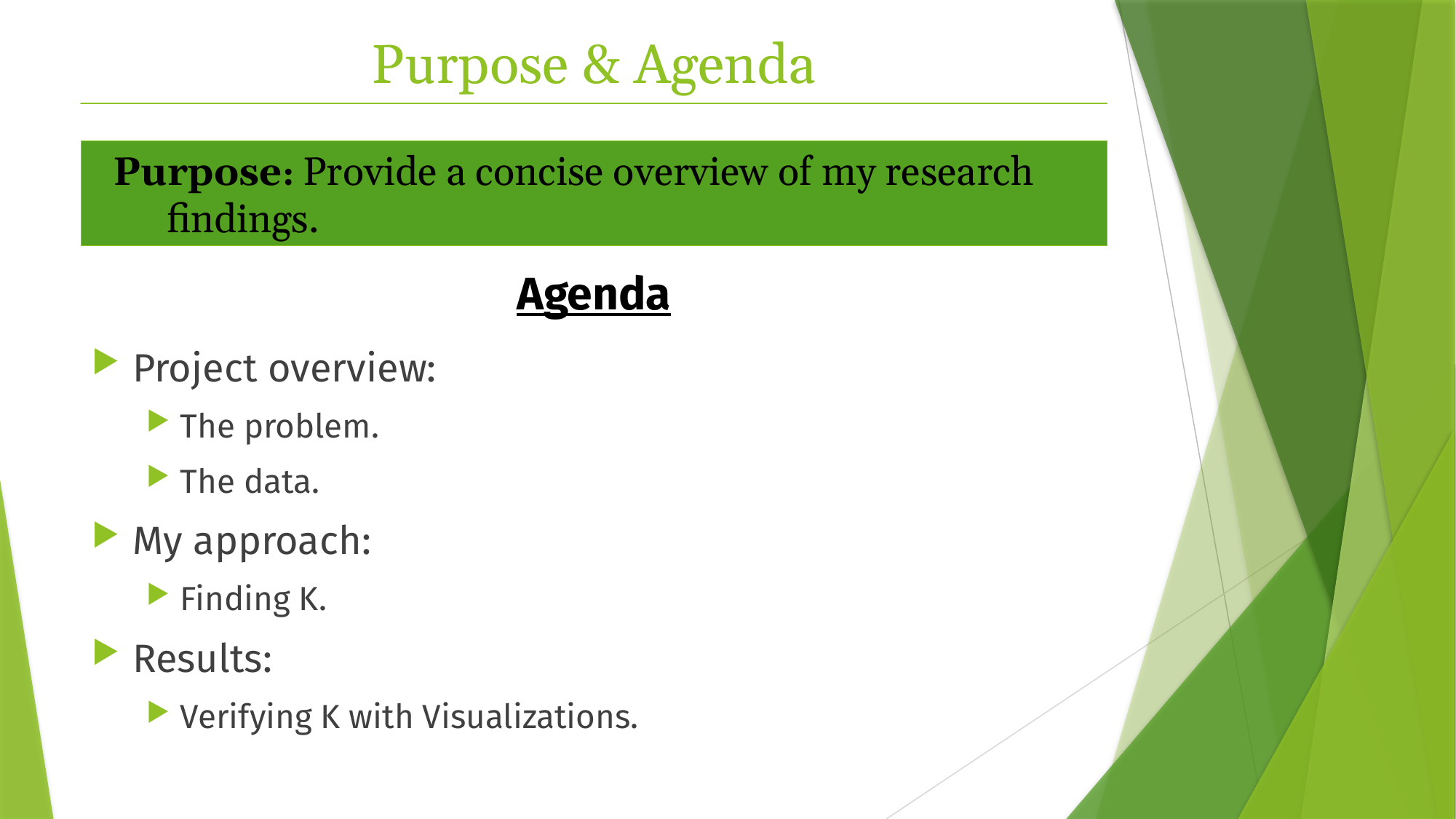

# Purpose & Agenda
Purpose: Provide a concise overview of my research findings.
Agenda
Project overview:
The problem.
The data.
My approach:
Finding K.
Results:
Verifying K with Visualizations.